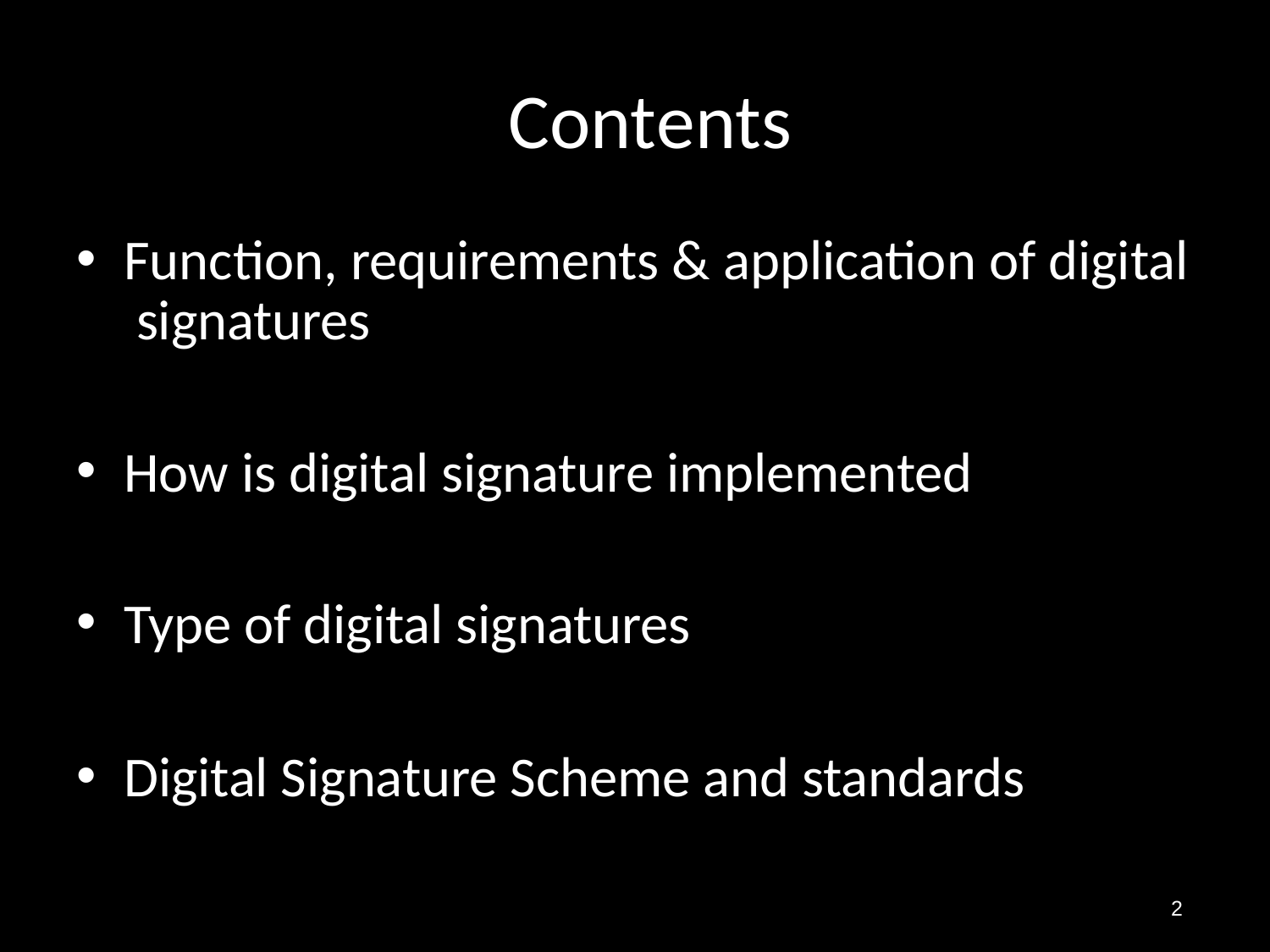

# Contents
Function, requirements & application of digital  signatures

How is digital signature implemented

Type of digital signatures

Digital Signature Scheme and standards
2